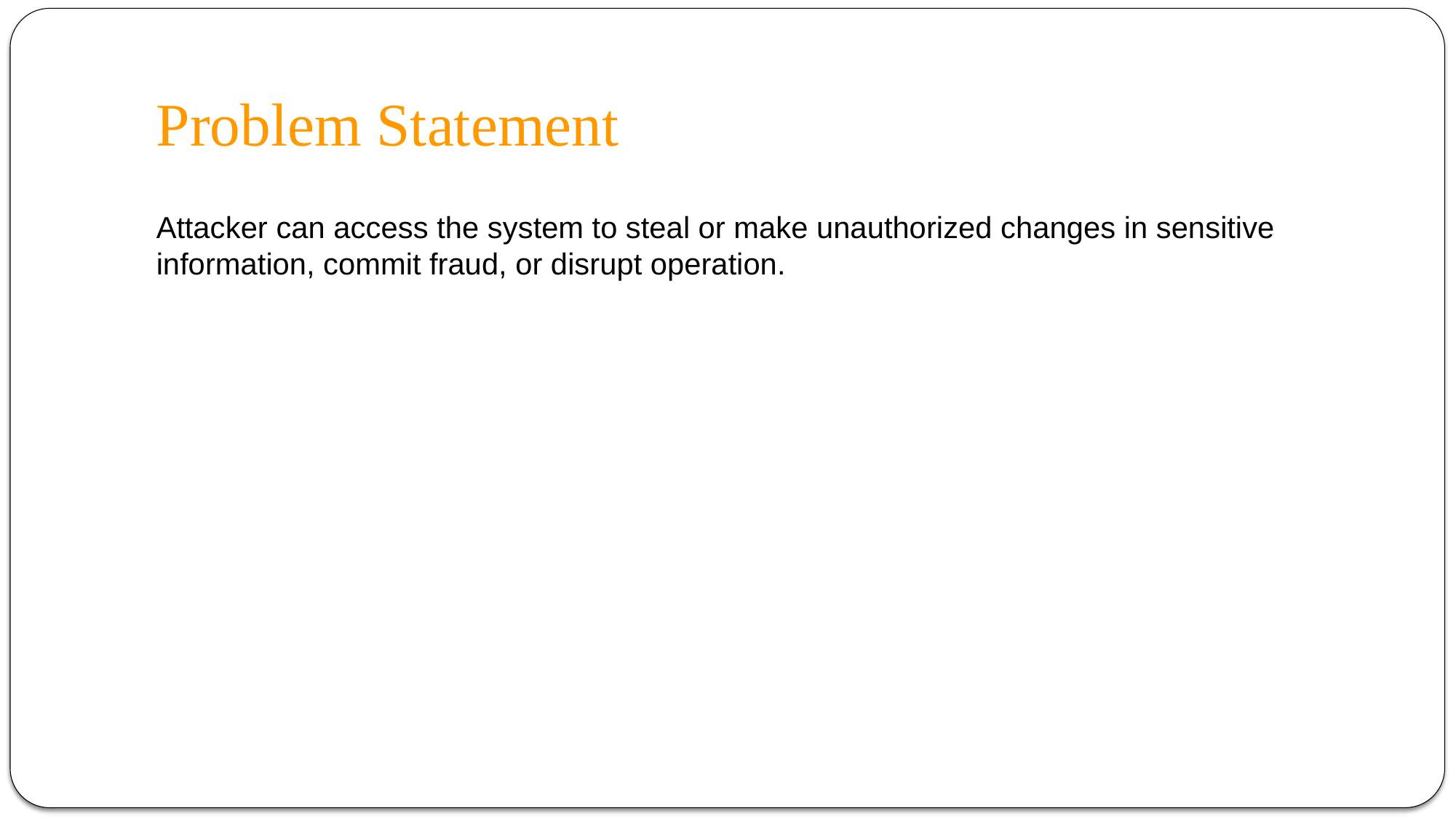

# Problem Statement
	Attacker can access the system to steal or make unauthorized changes in sensitive information, commit fraud, or disrupt operation.